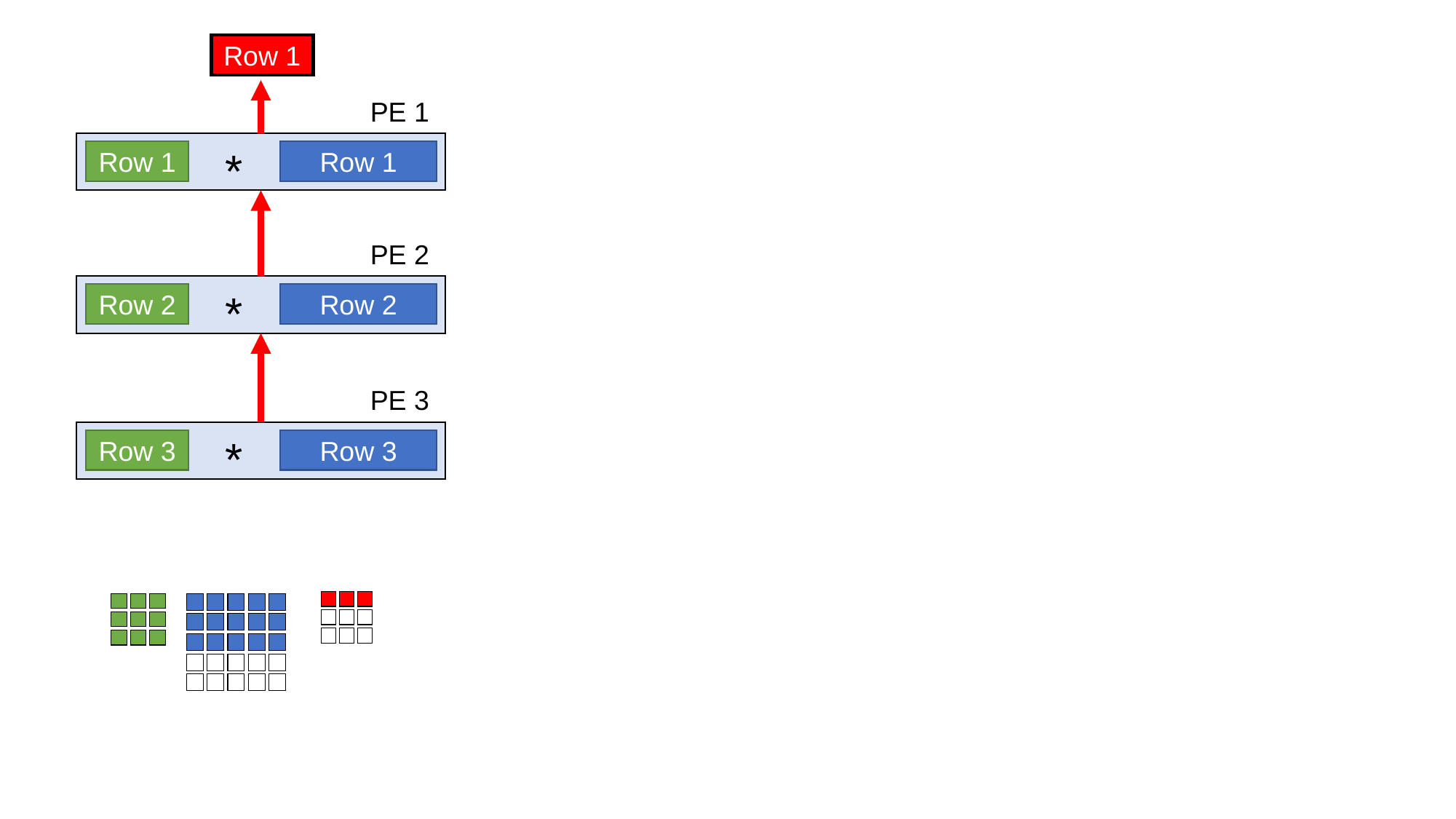

Row 1
PE 1

*
Row 1
Row 1
PE 2

*
Row 2
Row 2
PE 3

*
Row 3
Row 3